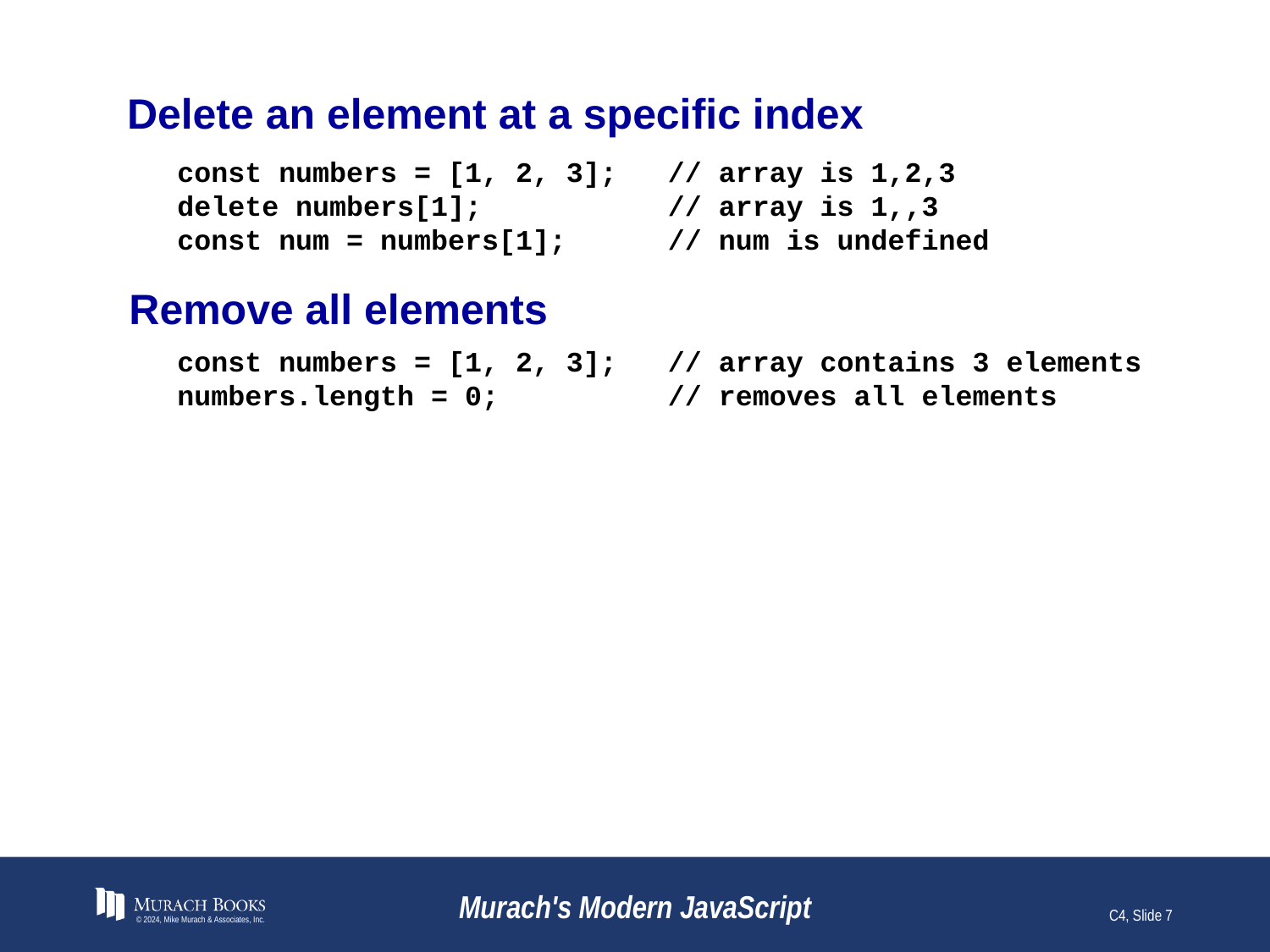

# Delete an element at a specific index
const numbers = [1, 2, 3];   // array is 1,2,3
delete numbers[1];           // array is 1,,3
const num = numbers[1];      // num is undefined
Remove all elements
const numbers = [1, 2, 3];   // array contains 3 elements
numbers.length = 0;          // removes all elements

© 2024, Mike Murach & Associates, Inc.
Murach's Modern JavaScript

C4, Slide 7